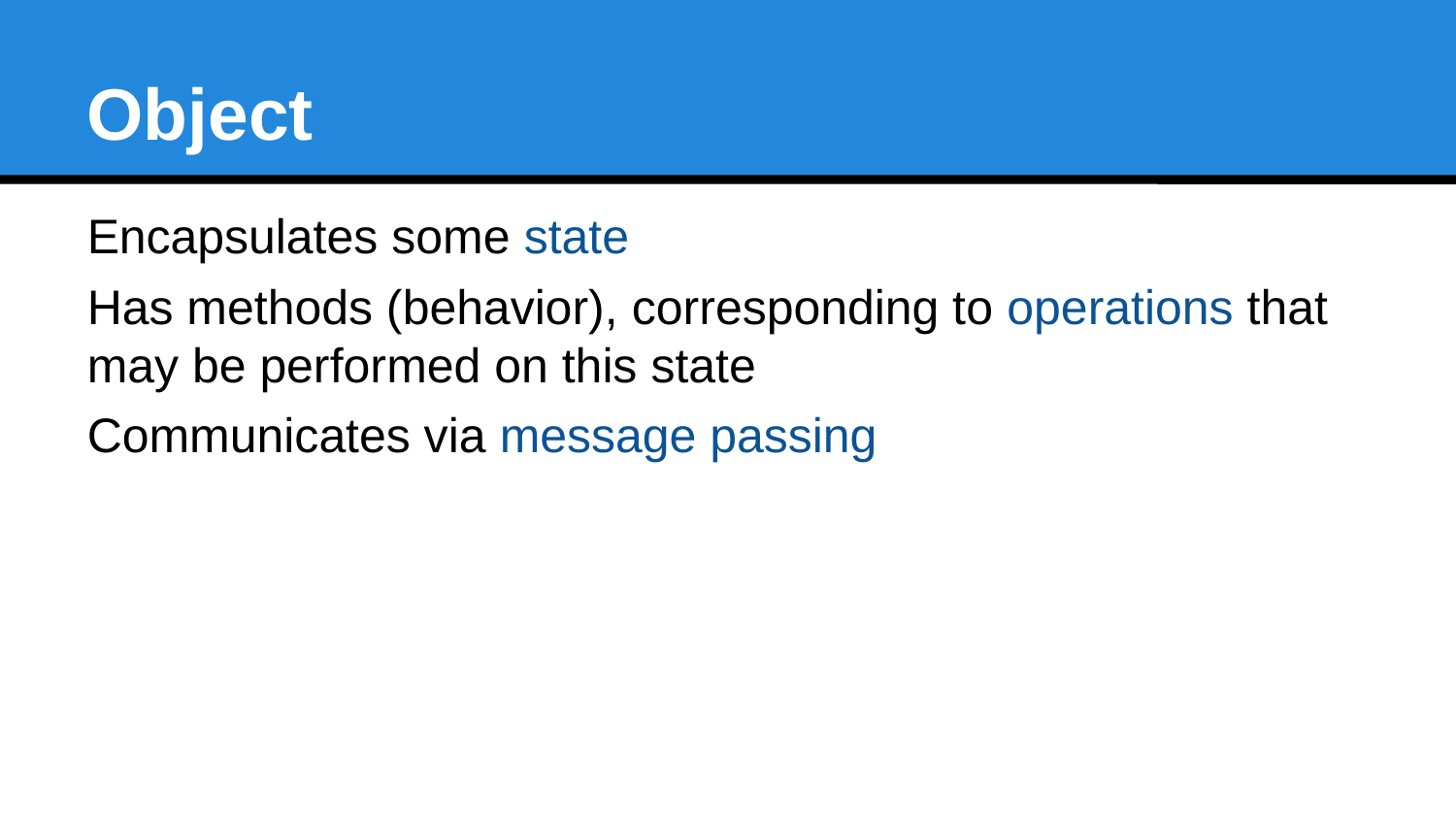

Object
Encapsulates some state
Has methods (behavior), corresponding to operations that may be performed on this state
Communicates via message passing